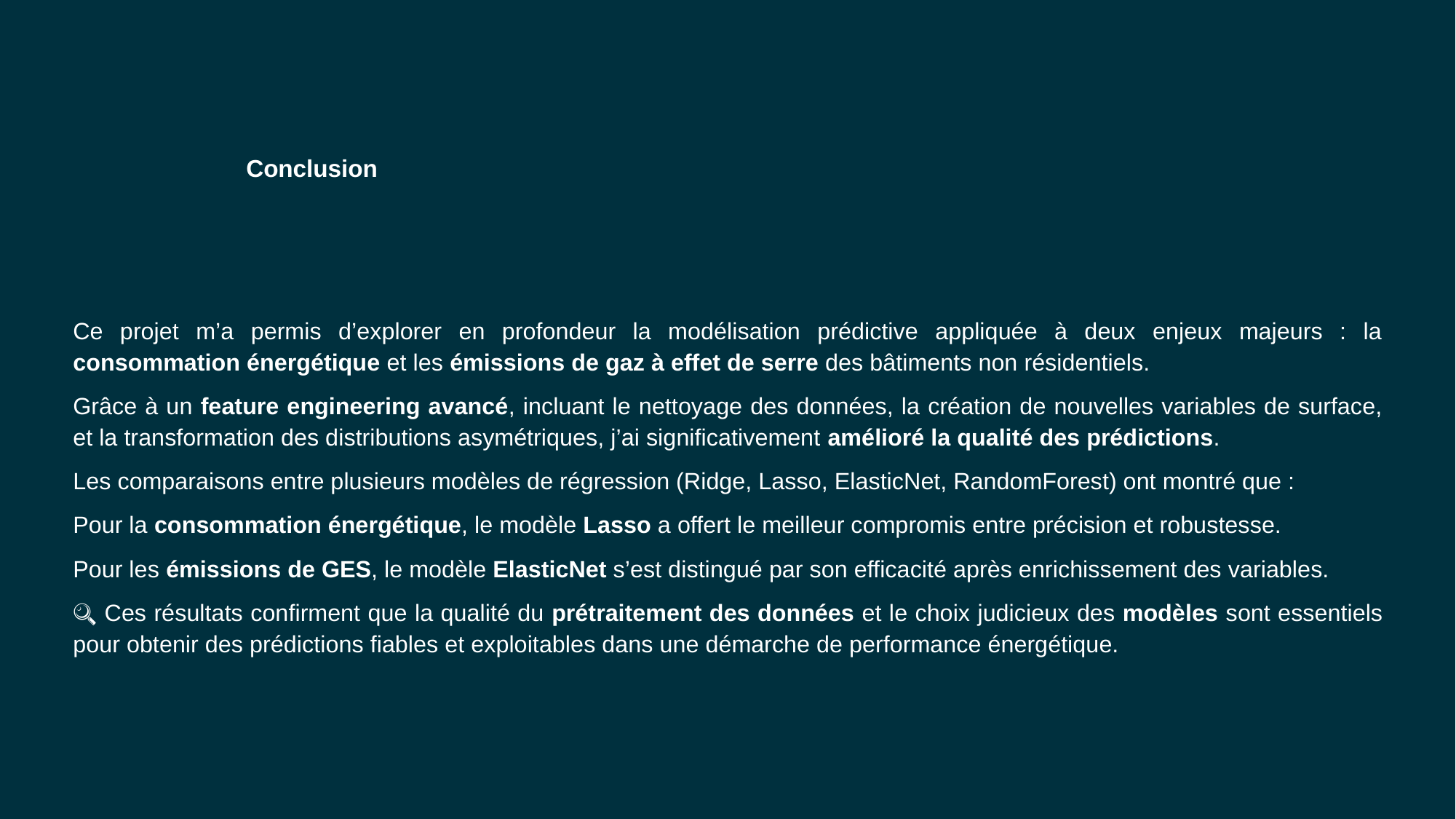

# Conclusion
Ce projet m’a permis d’explorer en profondeur la modélisation prédictive appliquée à deux enjeux majeurs : la consommation énergétique et les émissions de gaz à effet de serre des bâtiments non résidentiels.
Grâce à un feature engineering avancé, incluant le nettoyage des données, la création de nouvelles variables de surface, et la transformation des distributions asymétriques, j’ai significativement amélioré la qualité des prédictions.
Les comparaisons entre plusieurs modèles de régression (Ridge, Lasso, ElasticNet, RandomForest) ont montré que :
Pour la consommation énergétique, le modèle Lasso a offert le meilleur compromis entre précision et robustesse.
Pour les émissions de GES, le modèle ElasticNet s’est distingué par son efficacité après enrichissement des variables.
🔍 Ces résultats confirment que la qualité du prétraitement des données et le choix judicieux des modèles sont essentiels pour obtenir des prédictions fiables et exploitables dans une démarche de performance énergétique.